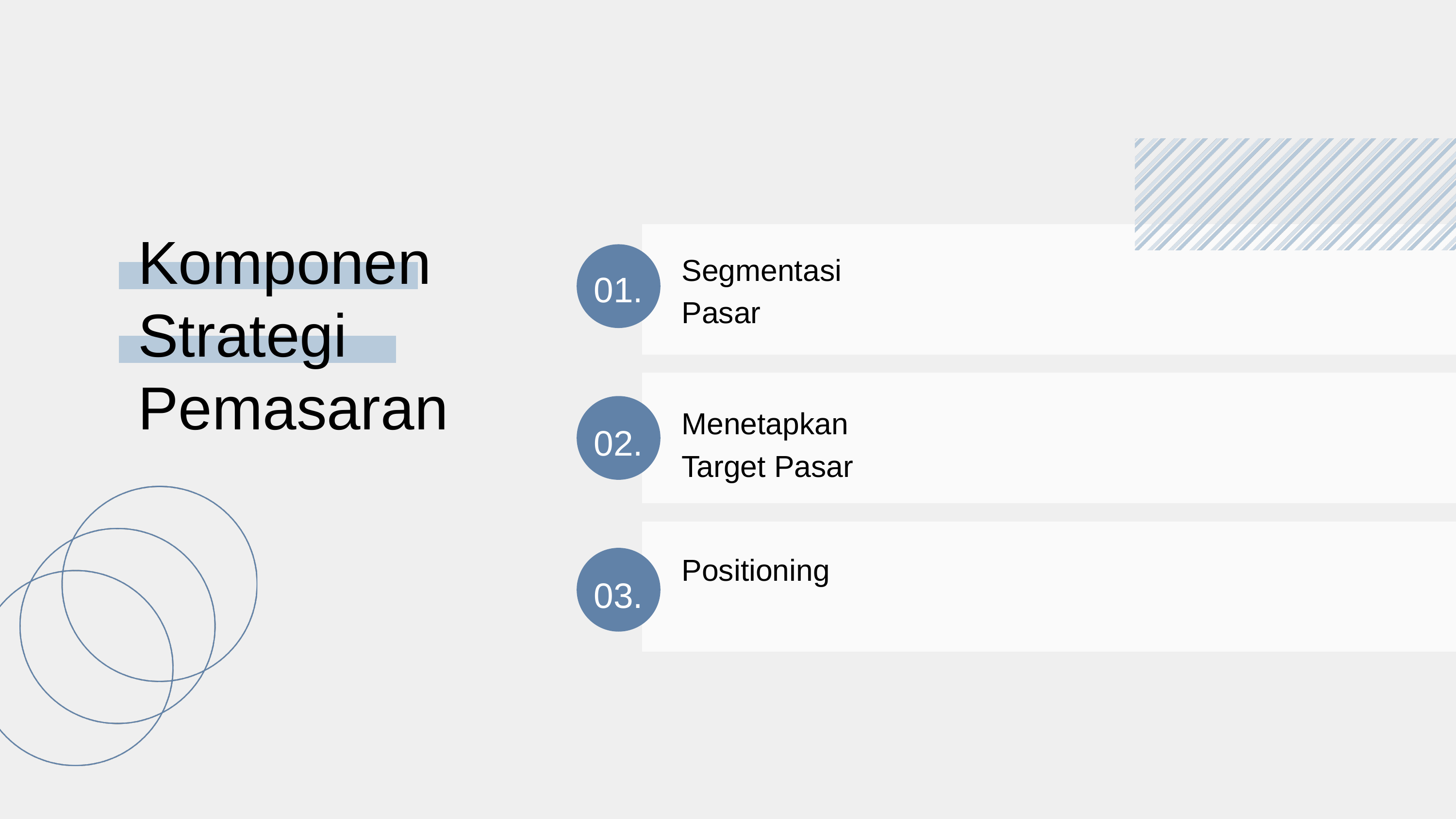

Komponen
Strategi Pemasaran

Segmentasi Pasar
01.

Menetapkan Target Pasar
02.

Positioning

03.